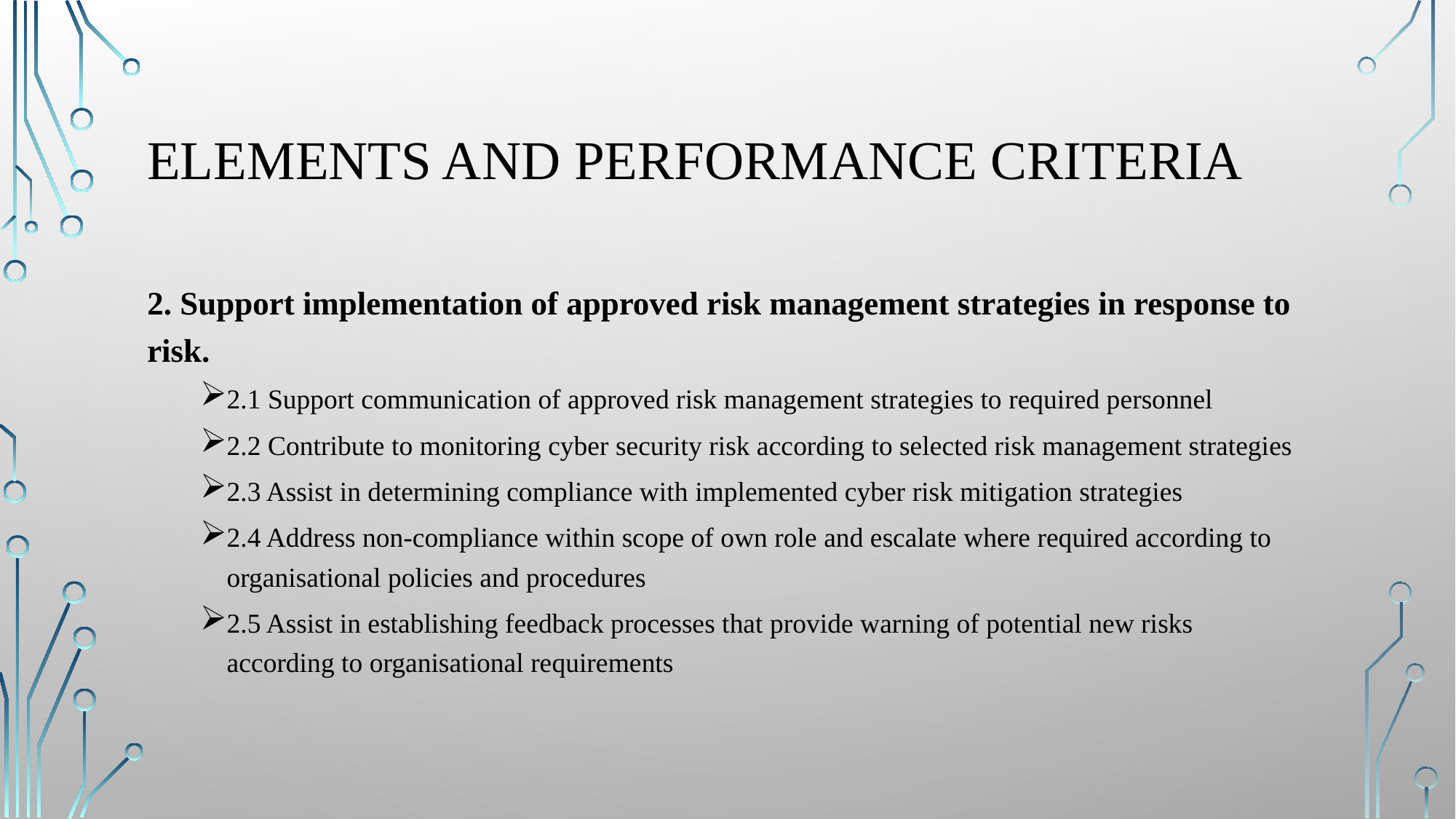

# Elements and Performance criteria
2. Support implementation of approved risk management strategies in response to risk.
2.1 Support communication of approved risk management strategies to required personnel
2.2 Contribute to monitoring cyber security risk according to selected risk management strategies
2.3 Assist in determining compliance with implemented cyber risk mitigation strategies
2.4 Address non-compliance within scope of own role and escalate where required according to organisational policies and procedures
2.5 Assist in establishing feedback processes that provide warning of potential new risks according to organisational requirements